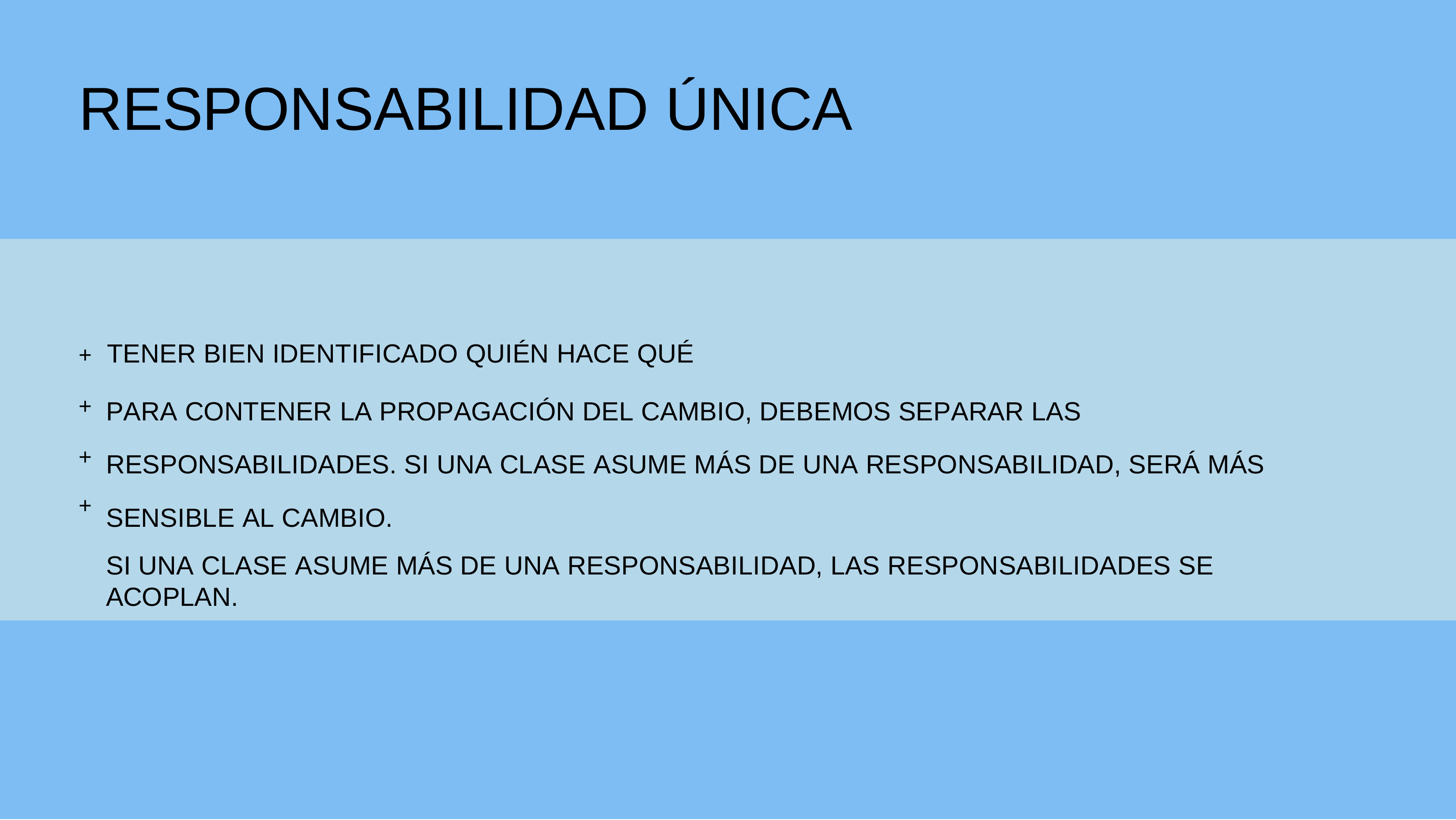

# RESPONSABILIDAD ÚNICA

+	TENER BIEN IDENTIFICADO QUIÉN HACE QUÉ

PARA CONTENER LA PROPAGACIÓN DEL CAMBIO, DEBEMOS SEPARAR LAS RESPONSABILIDADES. SI UNA CLASE ASUME MÁS DE UNA RESPONSABILIDAD, SERÁ MÁS SENSIBLE AL CAMBIO.

SI UNA CLASE ASUME MÁS DE UNA RESPONSABILIDAD, LAS RESPONSABILIDADES SE ACOPLAN.
+
+
+